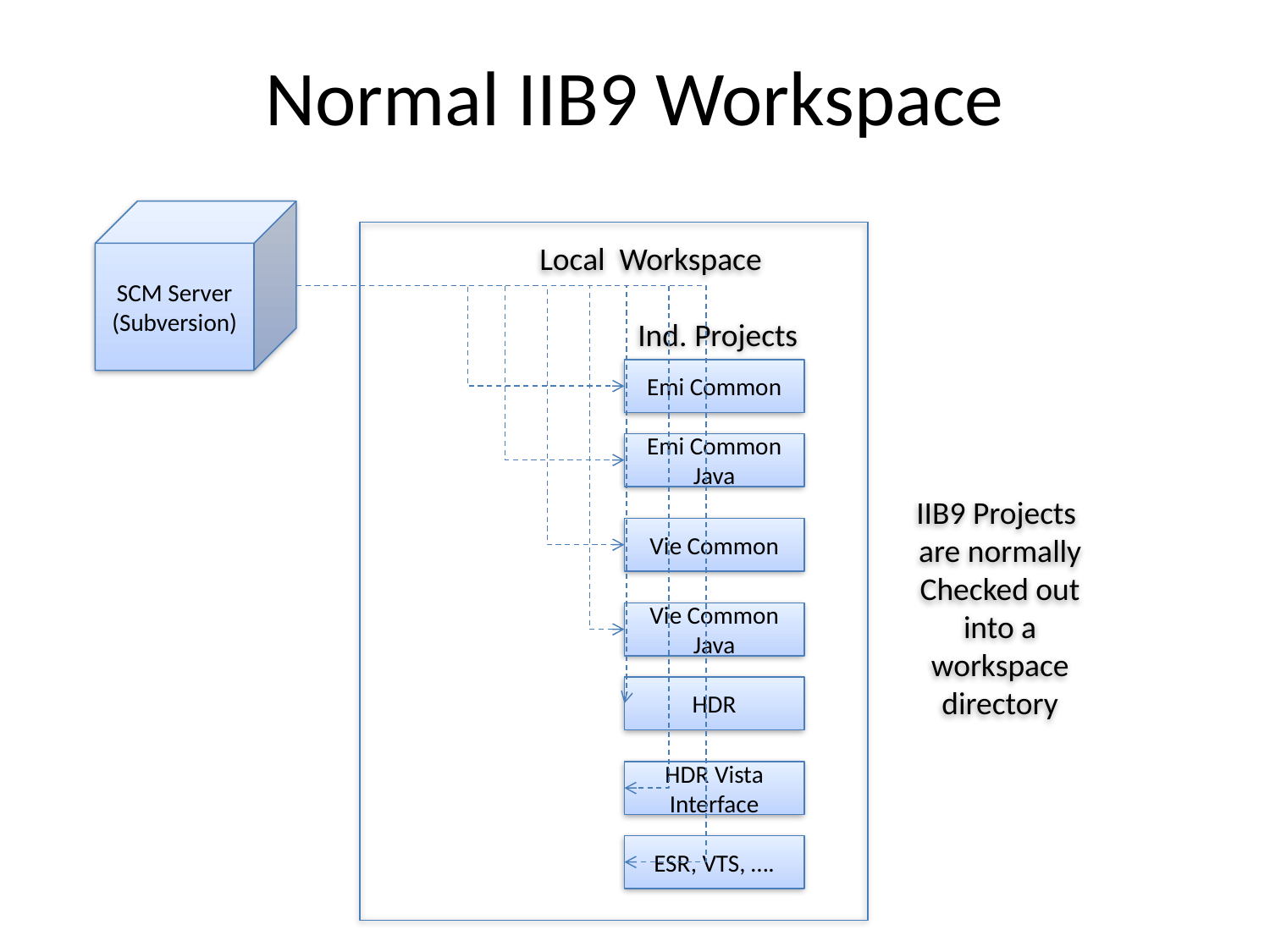

Normal IIB9 Workspace
SCM Server
(Subversion)

Local  Workspace
Ind. Projects
Emi Common
Emi Common Java
IIB9 Projects
are normally
Checked out into a workspace directory
Vie Common
Vie Common Java
HDR
HDR Vista Interface
ESR, VTS, ….